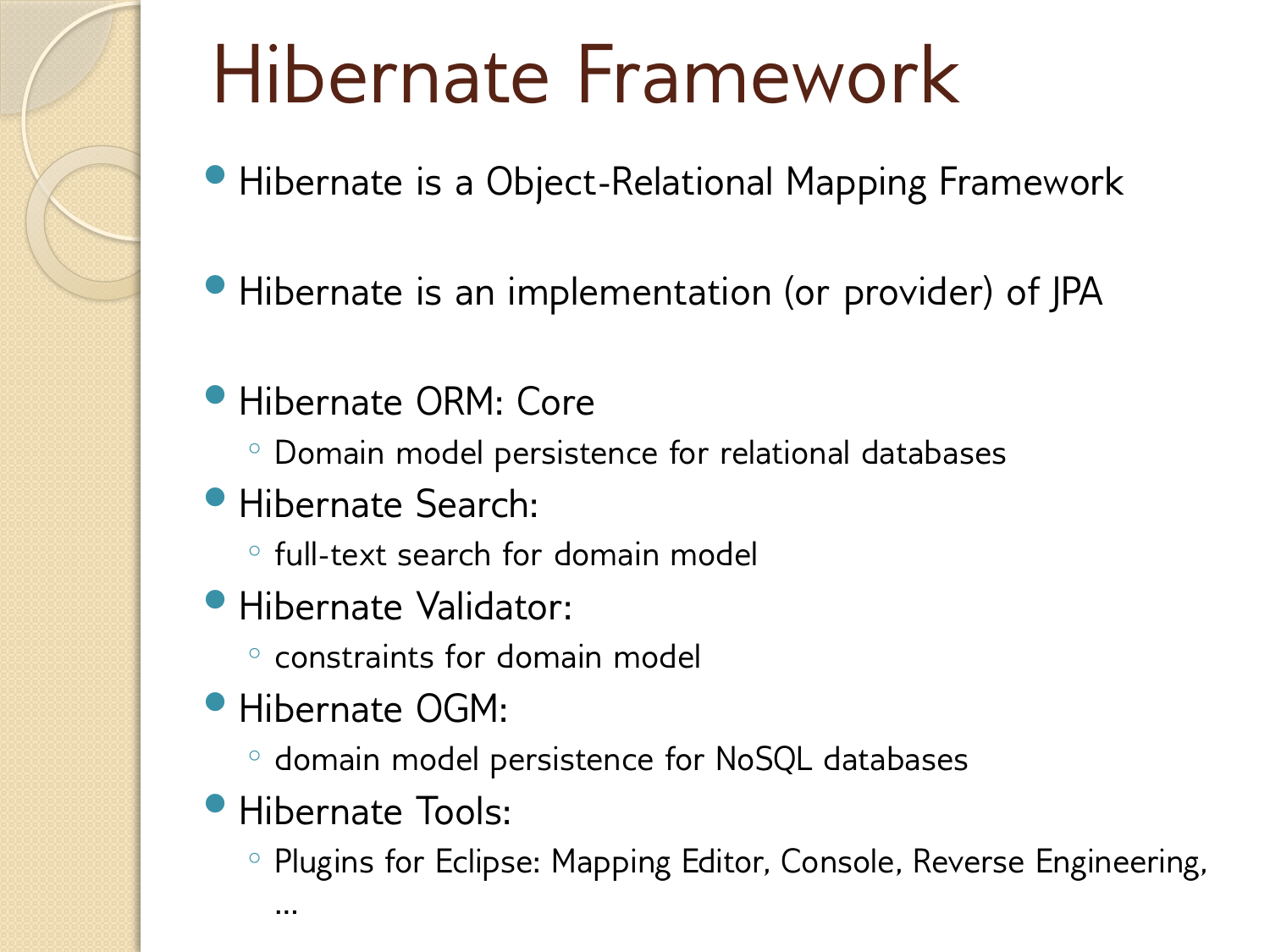

# Hibernate Framework
Hibernate is a Object-Relational Mapping Framework

Hibernate is an implementation (or provider) of JPA

Hibernate ORM: Core
Domain model persistence for relational databases
Hibernate Search:
full-text search for domain model
Hibernate Validator:
constraints for domain model
Hibernate OGM:
domain model persistence for NoSQL databases
Hibernate Tools:
Plugins for Eclipse: Mapping Editor, Console, Reverse Engineering, …